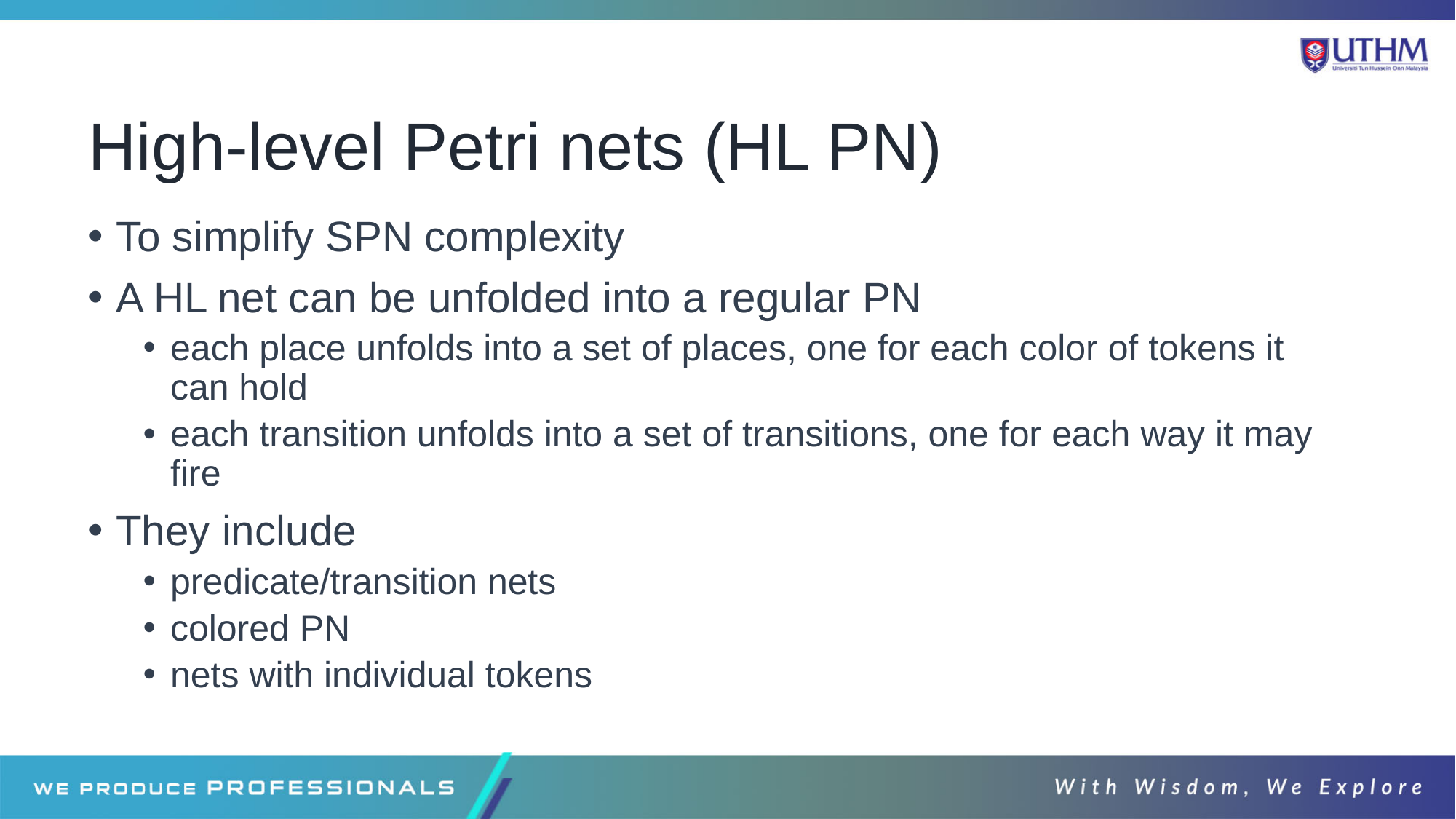

# High-level Petri nets (HL PN)
To simplify SPN complexity
A HL net can be unfolded into a regular PN
each place unfolds into a set of places, one for each color of tokens it can hold
each transition unfolds into a set of transitions, one for each way it may fire
They include
predicate/transition nets
colored PN
nets with individual tokens